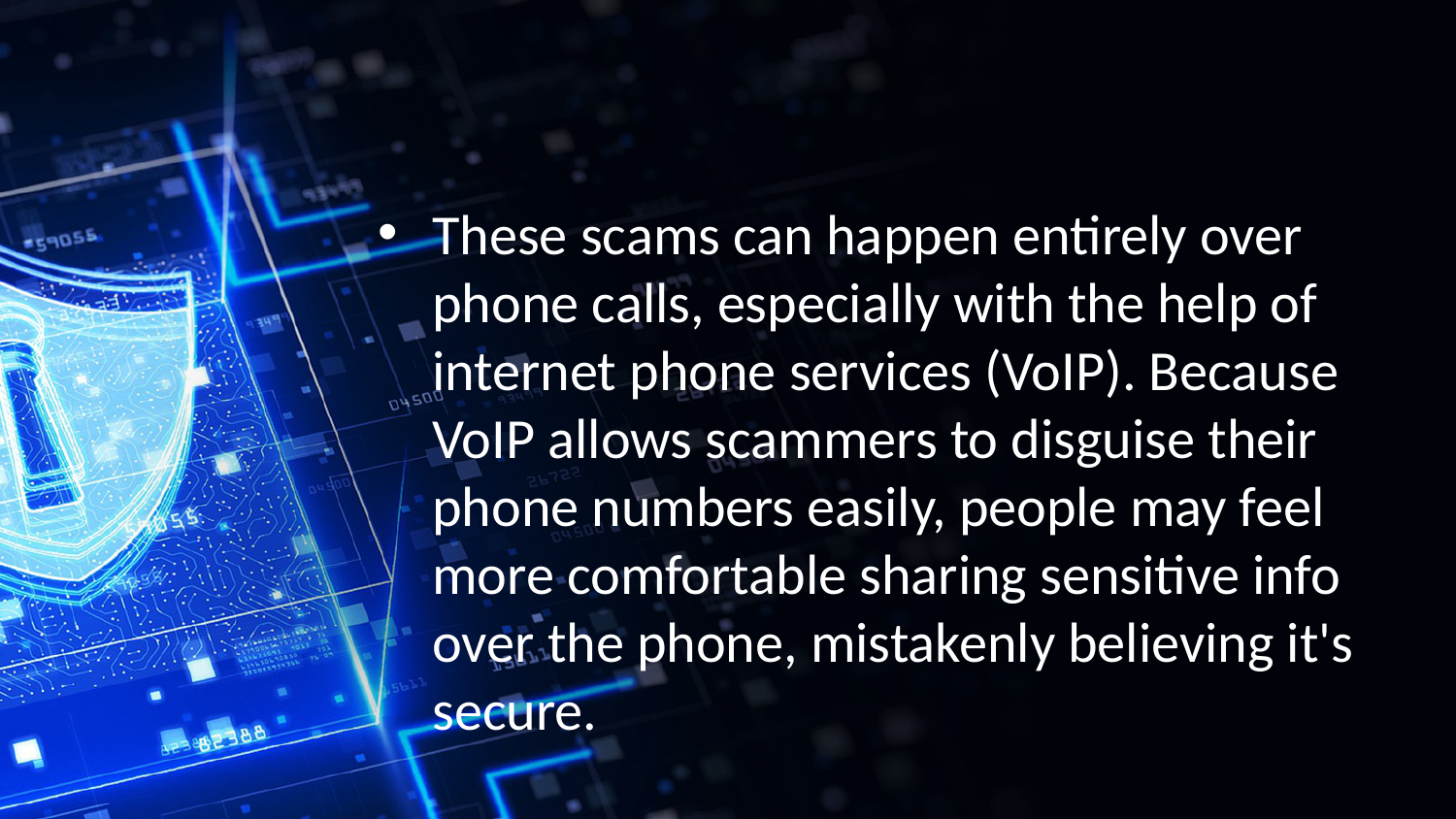

These scams can happen entirely over phone calls, especially with the help of internet phone services (VoIP). Because VoIP allows scammers to disguise their phone numbers easily, people may feel more comfortable sharing sensitive info over the phone, mistakenly believing it's secure.